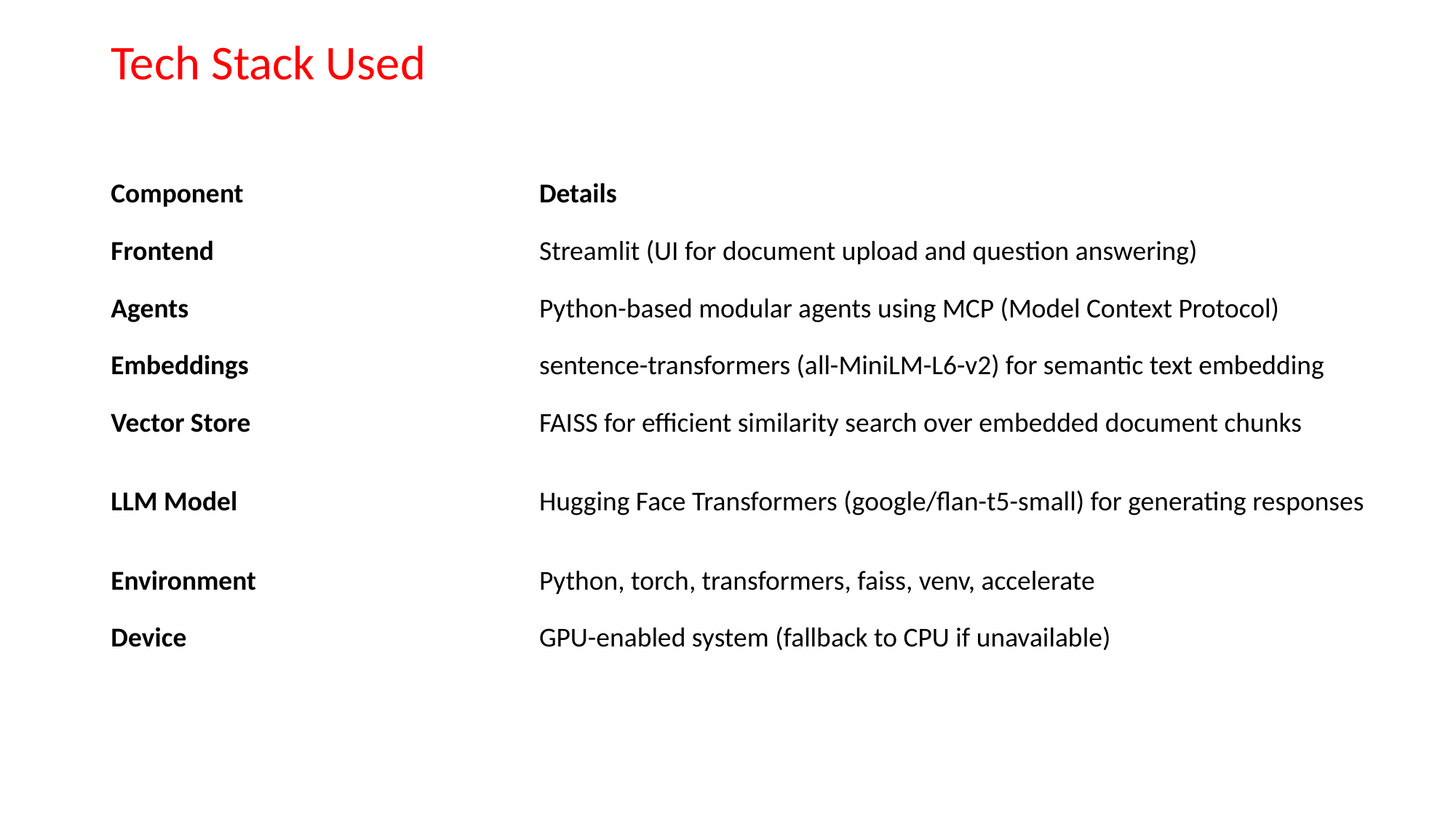

# Tech Stack Used
| Component | Details |
| --- | --- |
| Frontend | Streamlit (UI for document upload and question answering) |
| Agents | Python-based modular agents using MCP (Model Context Protocol) |
| Embeddings | sentence-transformers (all-MiniLM-L6-v2) for semantic text embedding |
| Vector Store | FAISS for efficient similarity search over embedded document chunks |
| LLM Model | Hugging Face Transformers (google/flan-t5-small) for generating responses |
| Environment | Python, torch, transformers, faiss, venv, accelerate |
| Device | GPU-enabled system (fallback to CPU if unavailable) |